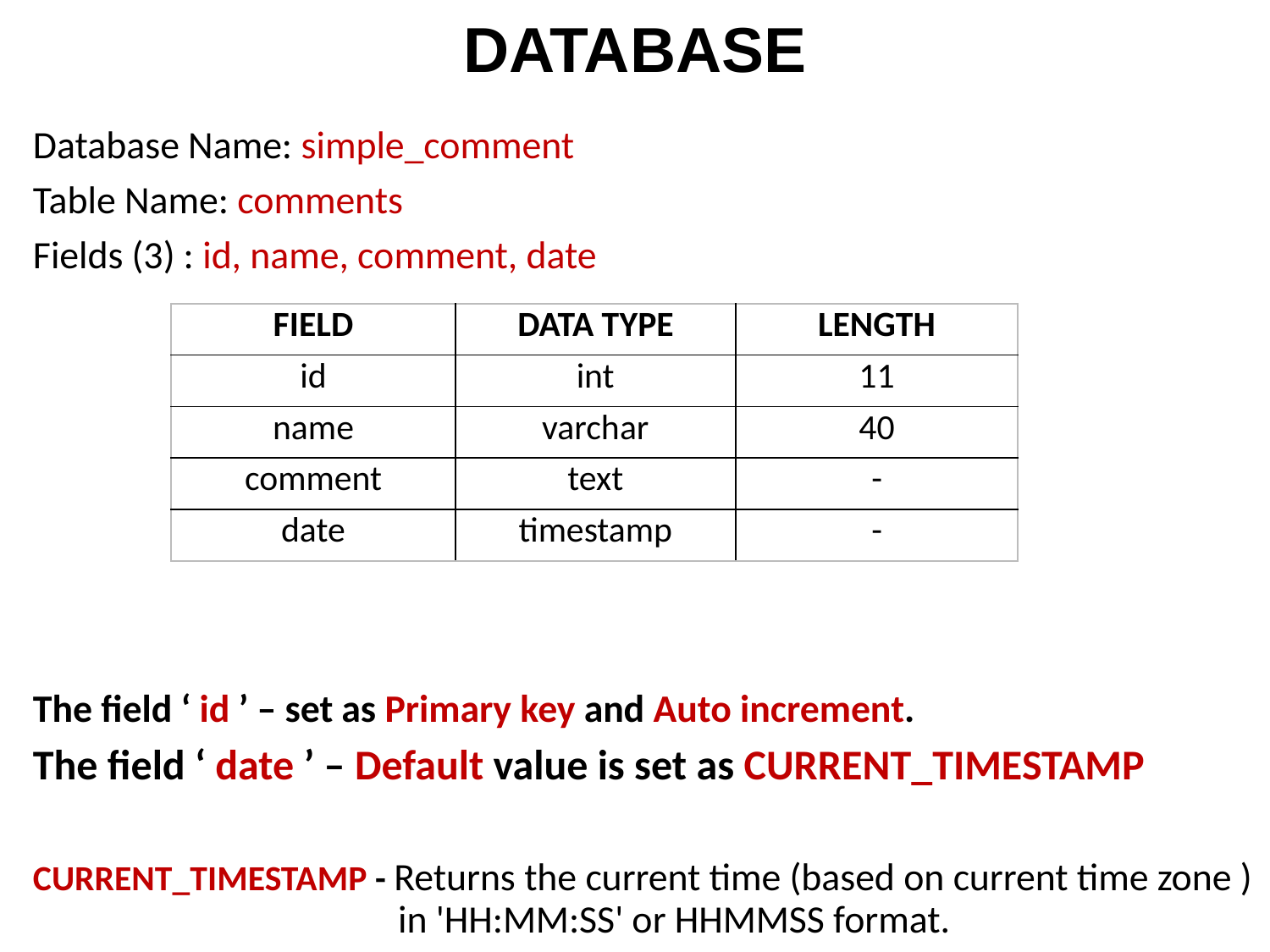

DATABASE
Database Name: simple_comment
Table Name: comments
Fields (3) : id, name, comment, date

The field ‘ id ’ – set as Primary key and Auto increment.
The field ‘ date ’ – Default value is set as CURRENT_TIMESTAMP

CURRENT_TIMESTAMP - Returns the current time (based on current time zone ) in 'HH:MM:SS' or HHMMSS format.

| FIELD | DATA TYPE | LENGTH |
| --- | --- | --- |
| id | int | 11 |
| name | varchar | 40 |
| comment | text | - |
| date | timestamp | - |